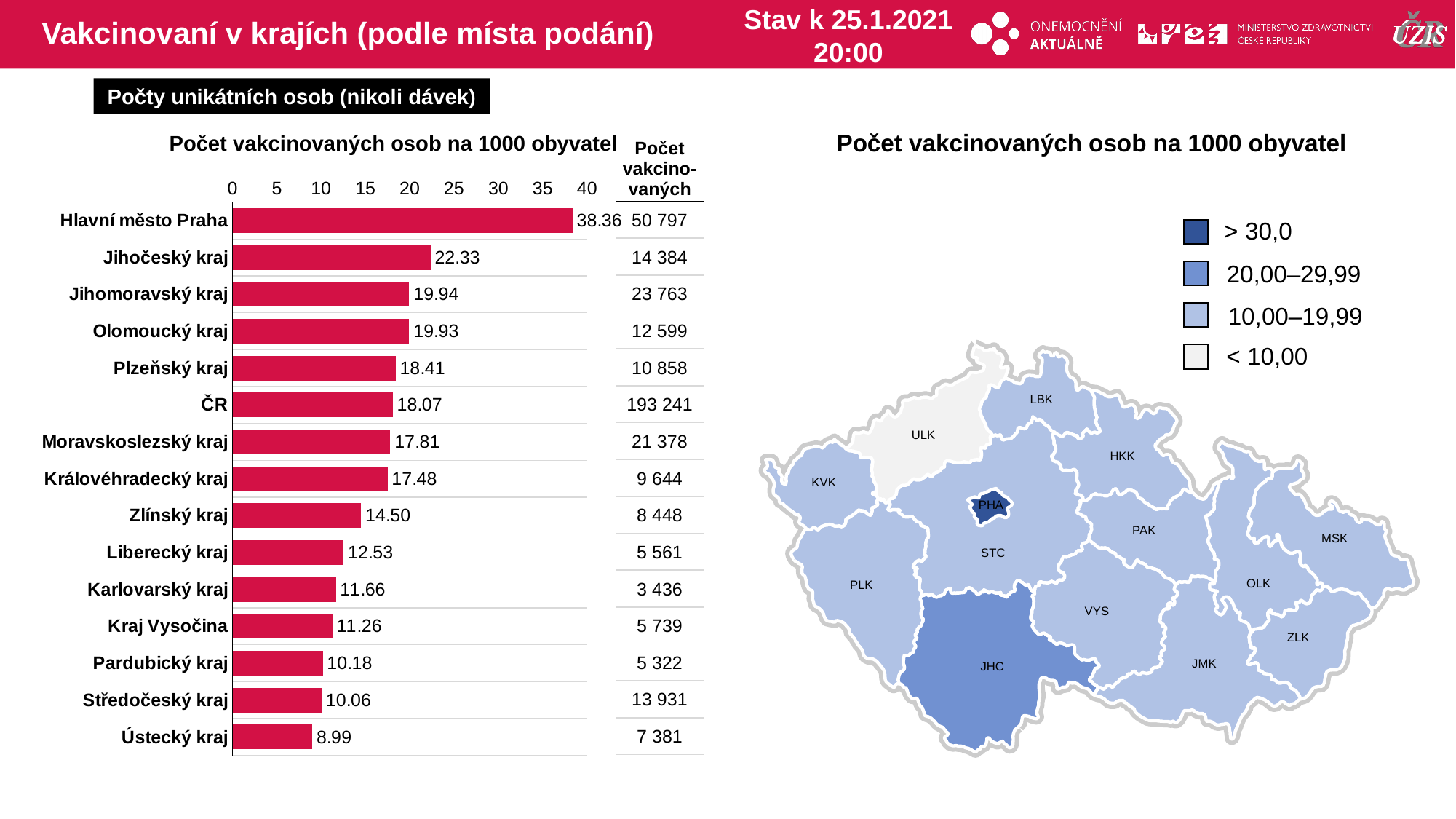

# Vakcinovaní v krajích (podle místa podání)
Stav k 25.1.2021 20:00
Počty unikátních osob (nikoli dávek)
Počet vakcinovaných osob na 1000 obyvatel
Počet vakcinovaných osob na 1000 obyvatel
| Počet vakcino-vaných |
| --- |
| 50 797 |
| 14 384 |
| 23 763 |
| 12 599 |
| 10 858 |
| 193 241 |
| 21 378 |
| 9 644 |
| 8 448 |
| 5 561 |
| 3 436 |
| 5 739 |
| 5 322 |
| 13 931 |
| 7 381 |

### Chart

| Category | počet na 1000 |
|---|---|
| Hlavní město Praha | 38.3582890890652 |
| Jihočeský kraj | 22.33252546643833 |
| Jihomoravský kraj | 19.935586653903687 |
| Olomoucký kraj | 19.93465344968078 |
| Plzeňský kraj | 18.406540780709918 |
| ČR | 18.070142348857612 |
| Moravskoslezský kraj | 17.807001688408292 |
| Královéhradecký kraj | 17.48219422928068 |
| Zlínský kraj | 14.501635038751706 |
| Liberecký kraj | 12.533525659807523 |
| Karlovarský kraj | 11.660739011212772 |
| Kraj Vysočina | 11.257068768352317 |
| Pardubický kraj | 10.182488874262908 |
| Středočeský kraj | 10.057459854267544 |
| Ústecký kraj | 8.990639065002771 |
> 30,0

20,00–29,99

10,00–19,99

< 10,00

LBK

ULK

HKK

KVK

PHA

PAK
MSK

STC
OLK

PLK

VYS
ZLK
JMK
JHC